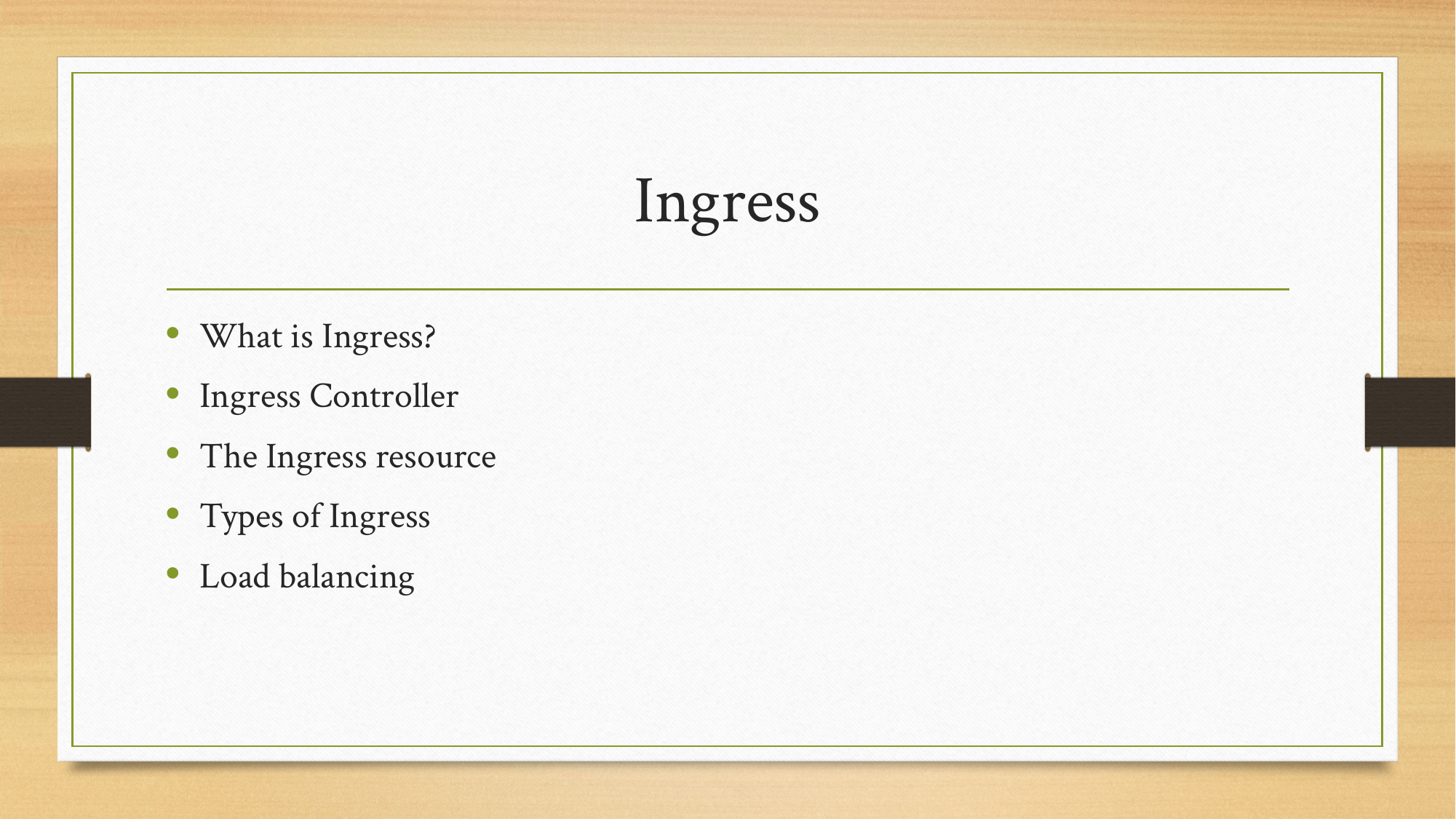

# Ingress
What is Ingress?
Ingress Controller
The Ingress resource
Types of Ingress
Load balancing